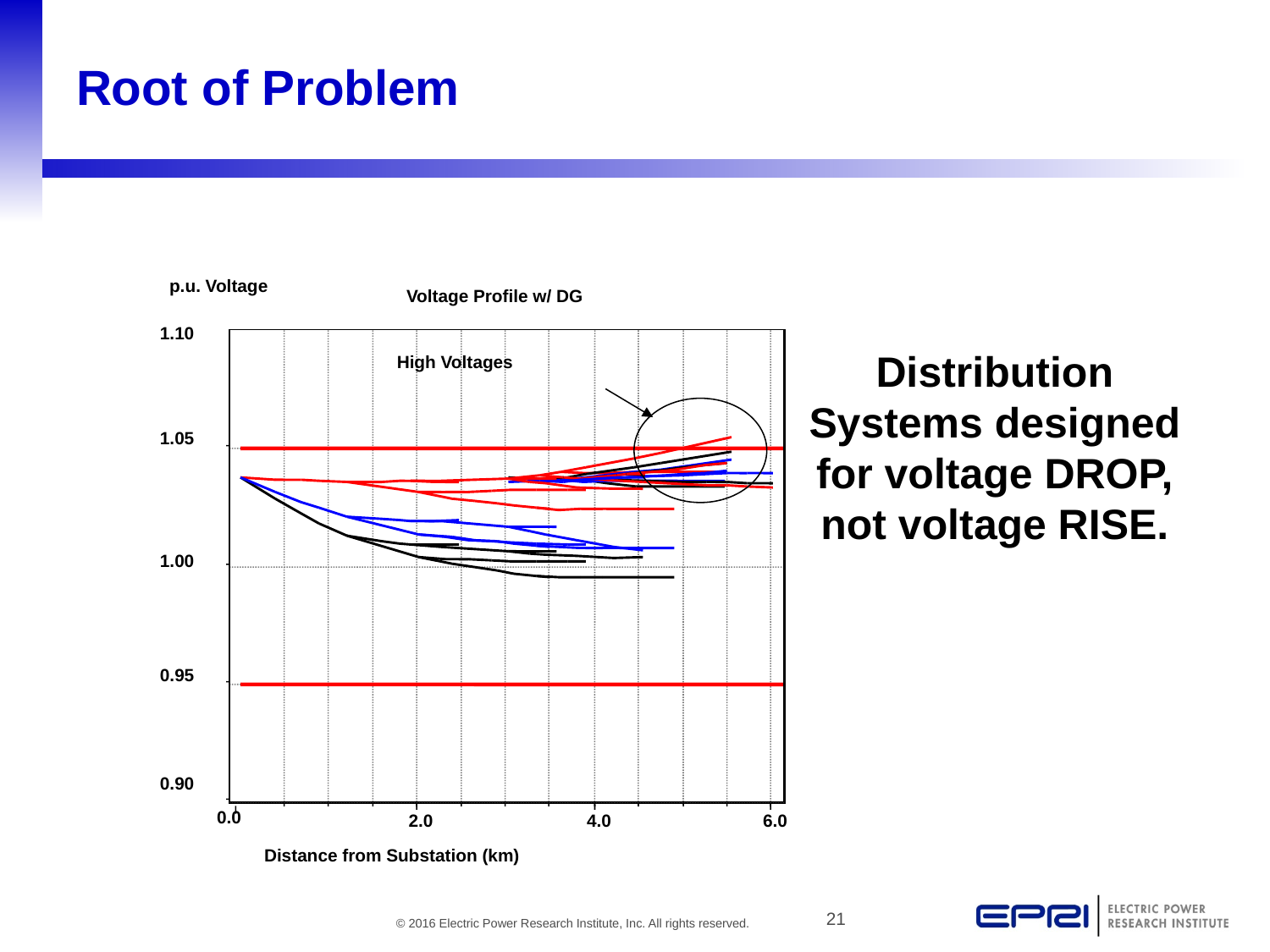

# Root of Problem

p.u. Voltage
Voltage Profile w/ DG

1.10

High Voltages

1.05

1.00

0.95

0.90

0.0

2.0
4.0
6.0
Distance from Substation (km)

Distribution Systems designed for voltage DROP, not voltage RISE.